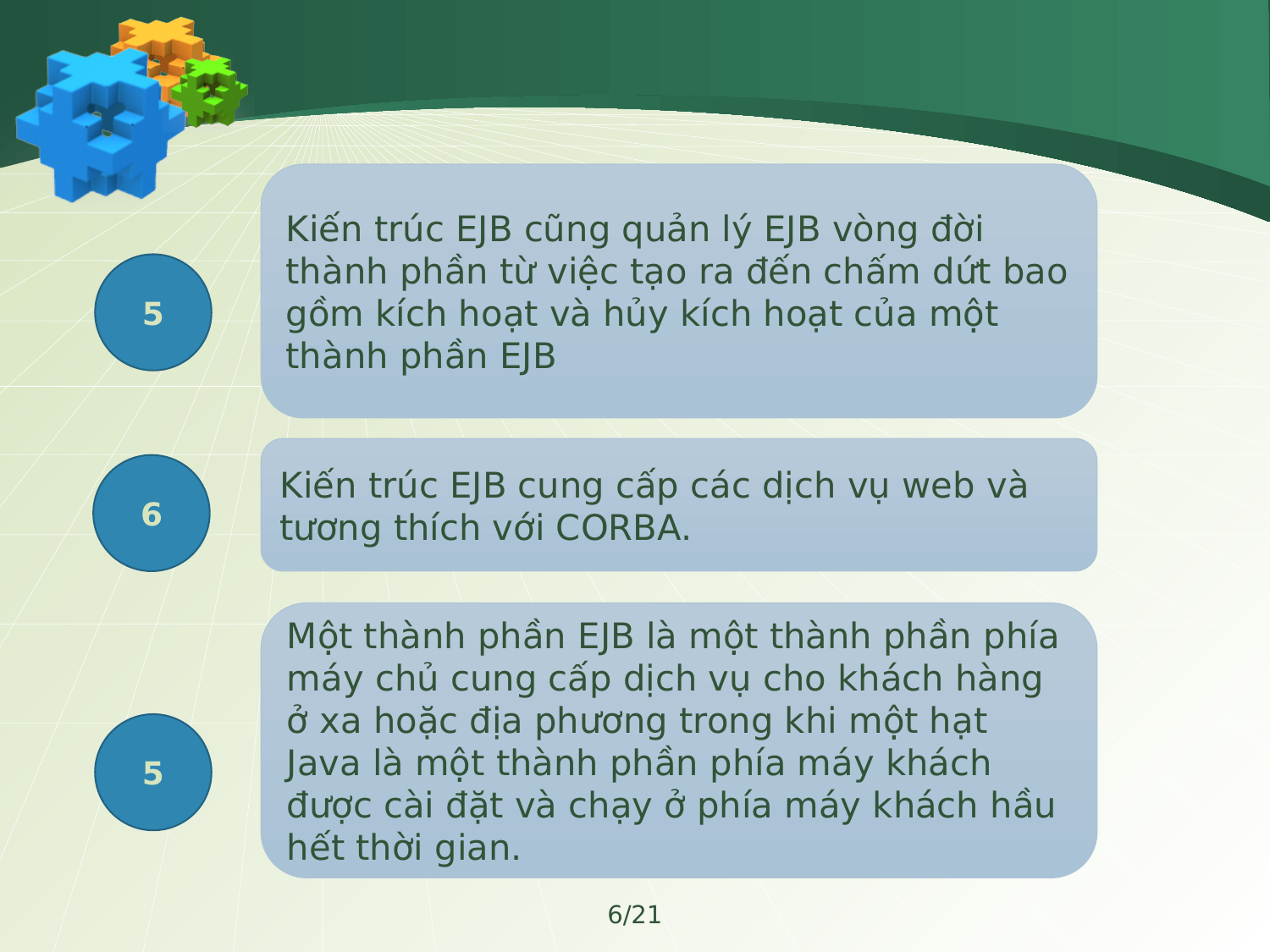

Kiến trúc EJB cũng quản lý EJB vòng đời thành phần từ việc tạo ra đến chấm dứt bao gồm kích hoạt và hủy kích hoạt của một thành phần EJB
5
Kiến trúc EJB cung cấp các dịch vụ web và tương thích với CORBA.
6
Một thành phần EJB là một thành phần phía máy chủ cung cấp dịch vụ cho khách hàng ở xa hoặc địa phương trong khi một hạt Java là một thành phần phía máy khách được cài đặt và chạy ở phía máy khách hầu hết thời gian.
5
6/21